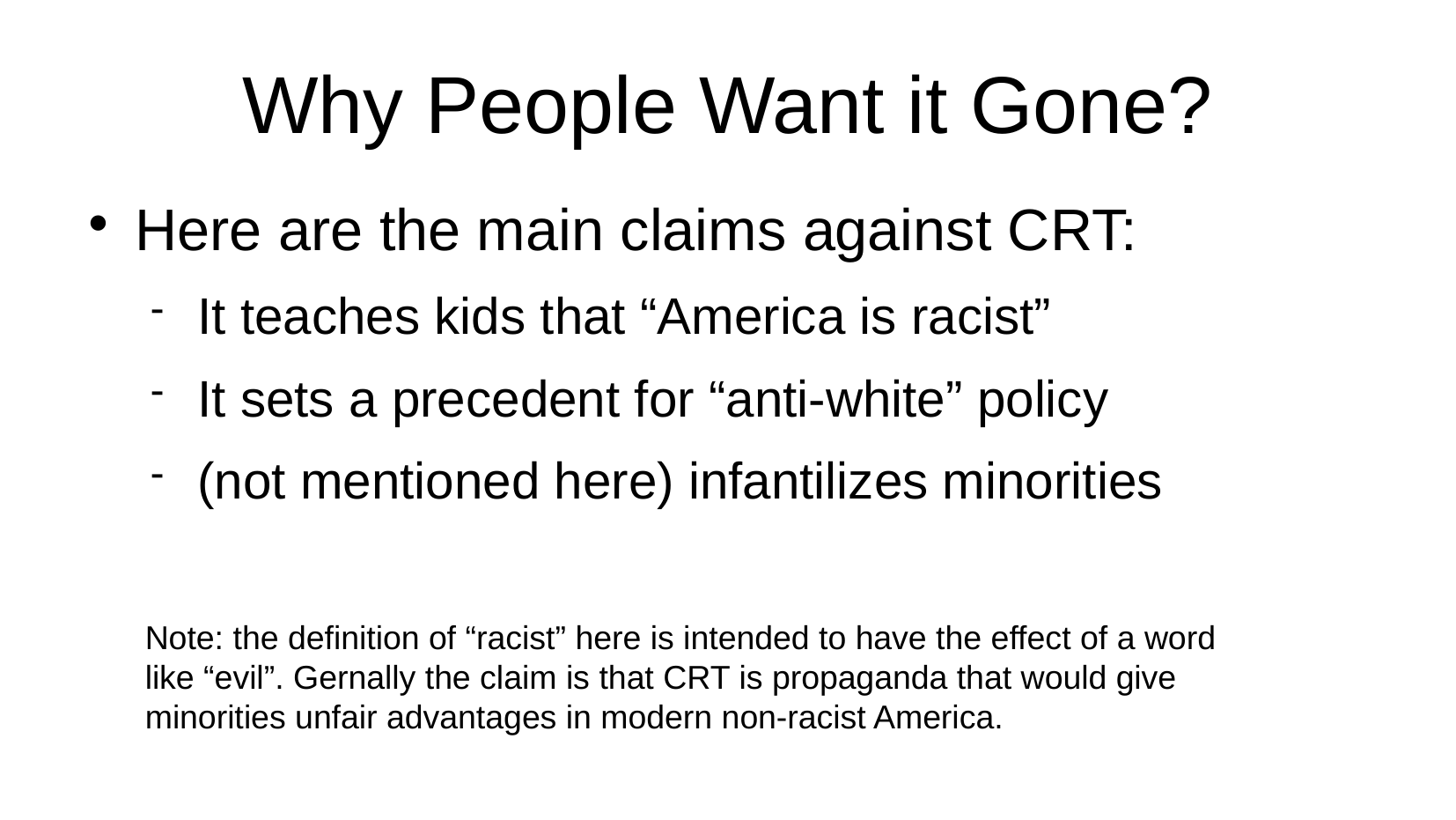

# Why People Want it Gone?
Here are the main claims against CRT:
It teaches kids that “America is racist”
It sets a precedent for “anti-white” policy
(not mentioned here) infantilizes minorities
Note: the definition of “racist” here is intended to have the effect of a word like “evil”. Gernally the claim is that CRT is propaganda that would give minorities unfair advantages in modern non-racist America.